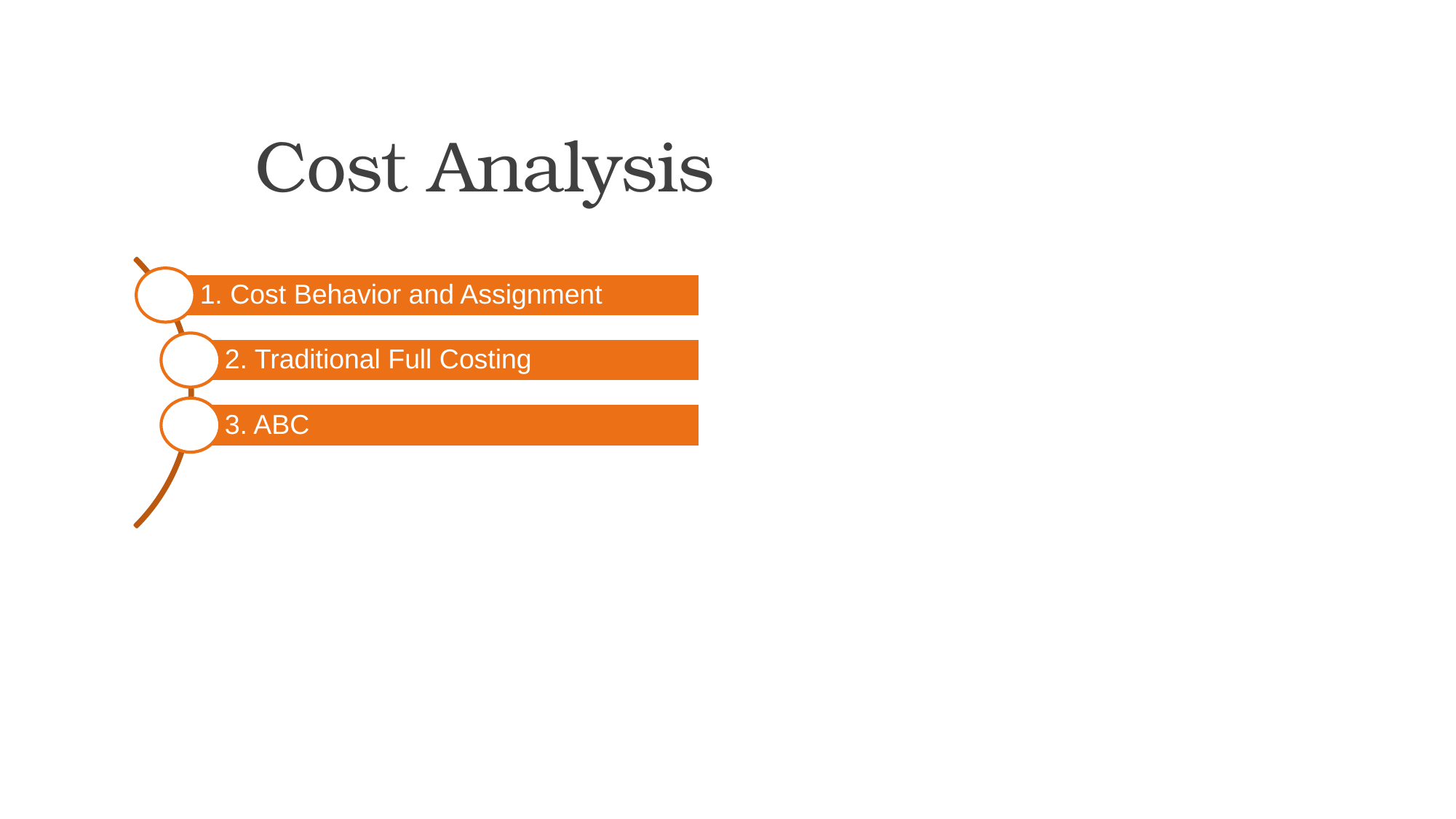

# Cost Analysis

1. Cost Behavior and Assignment

2. Traditional Full Costing

3. ABC